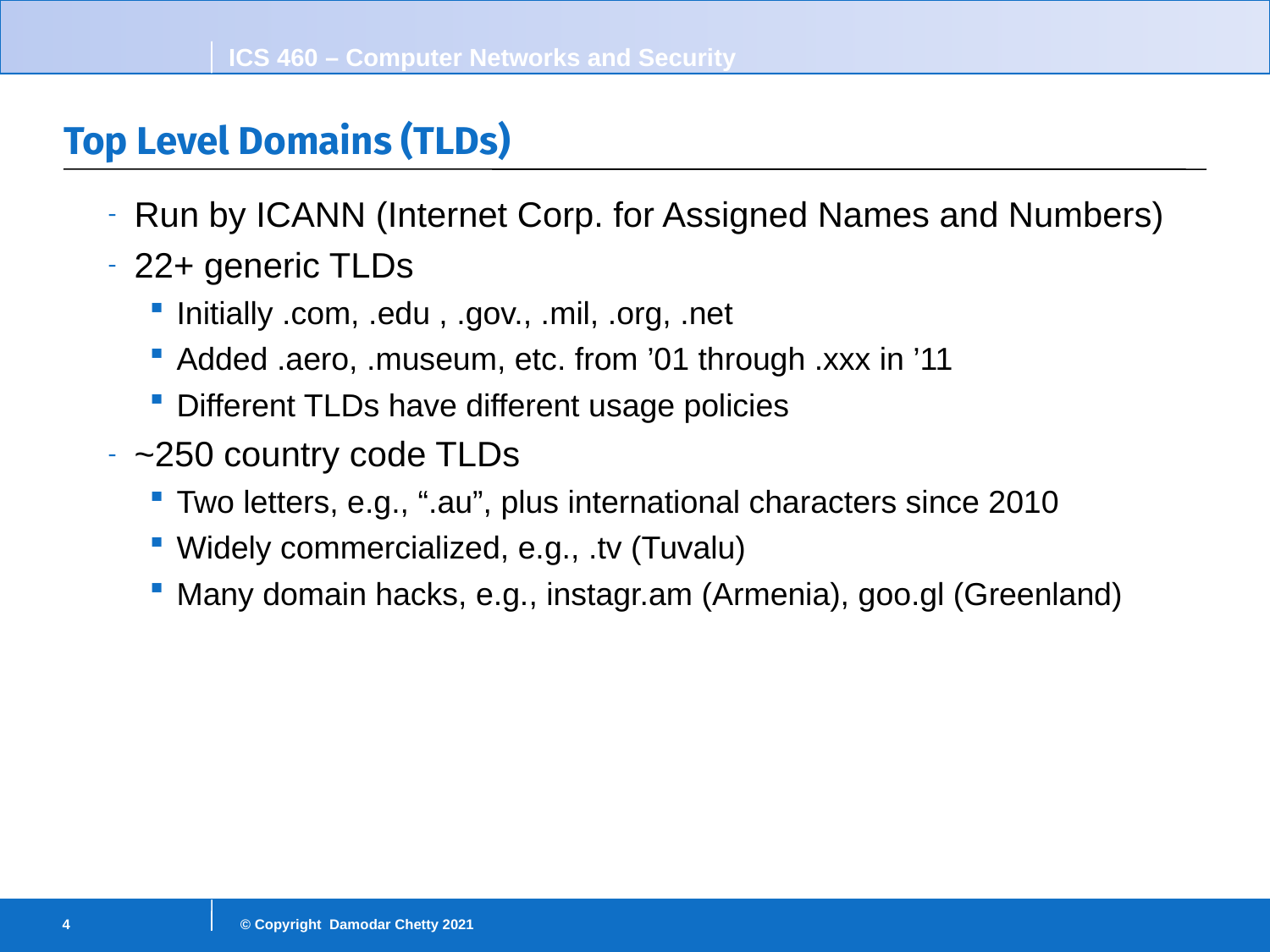

# Top Level Domains (TLDs)
Run by ICANN (Internet Corp. for Assigned Names and Numbers)
22+ generic TLDs
Initially .com, .edu , .gov., .mil, .org, .net
Added .aero, .museum, etc. from ’01 through .xxx in ’11
Different TLDs have different usage policies
~250 country code TLDs
Two letters, e.g., “.au”, plus international characters since 2010
Widely commercialized, e.g., .tv (Tuvalu)
Many domain hacks, e.g., instagr.am (Armenia), goo.gl (Greenland)

4